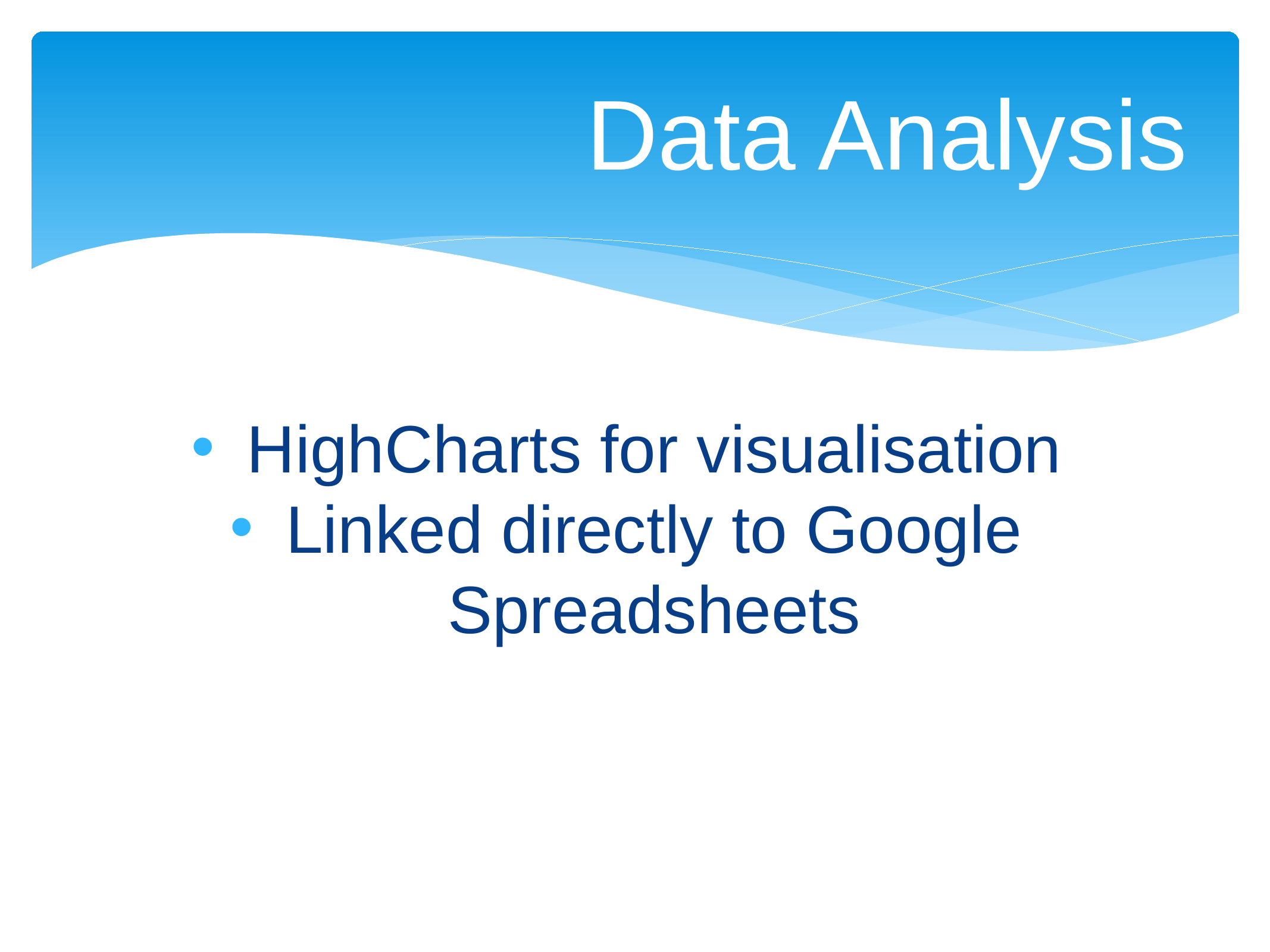

# Data Analysis
HighCharts for visualisation
Linked directly to Google Spreadsheets